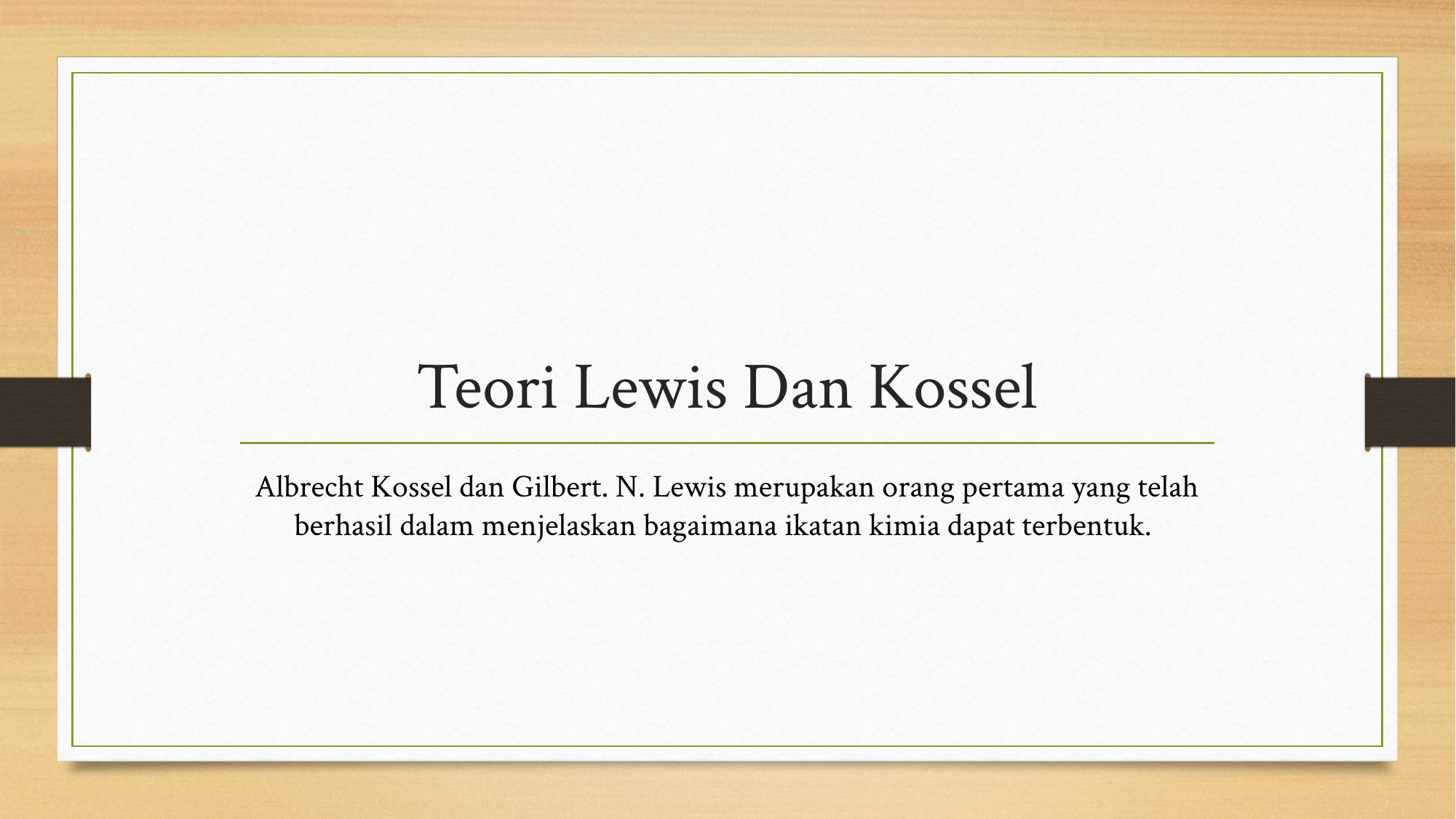

# Teori Lewis Dan Kossel
Albrecht Kossel dan Gilbert. N. Lewis merupakan orang pertama yang telah berhasil dalam menjelaskan bagaimana ikatan kimia dapat terbentuk.